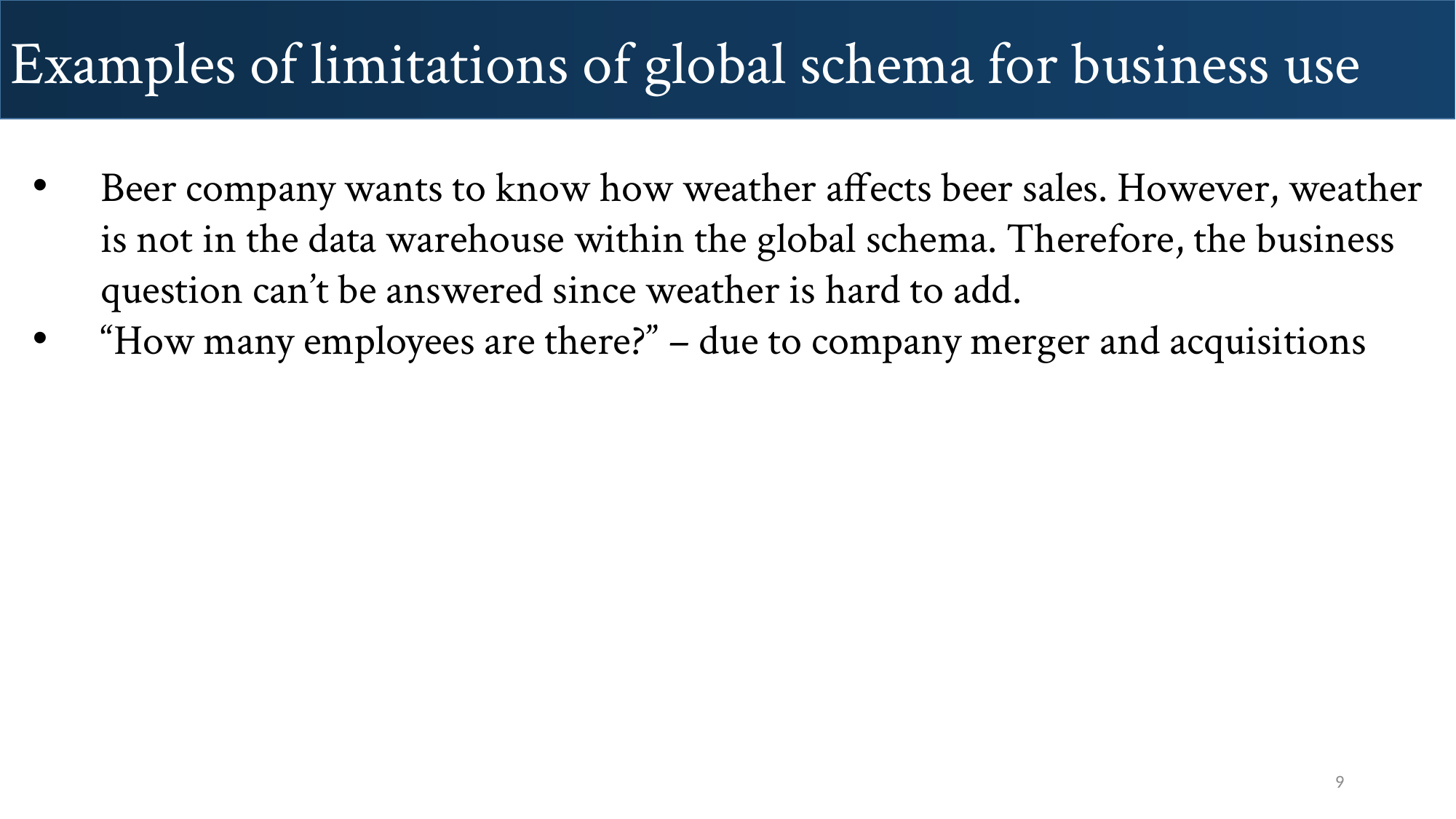

Examples of limitations of global schema for business use
Beer company wants to know how weather affects beer sales. However, weather is not in the data warehouse within the global schema. Therefore, the business question can’t be answered since weather is hard to add.
“How many employees are there?” – due to company merger and acquisitions

9